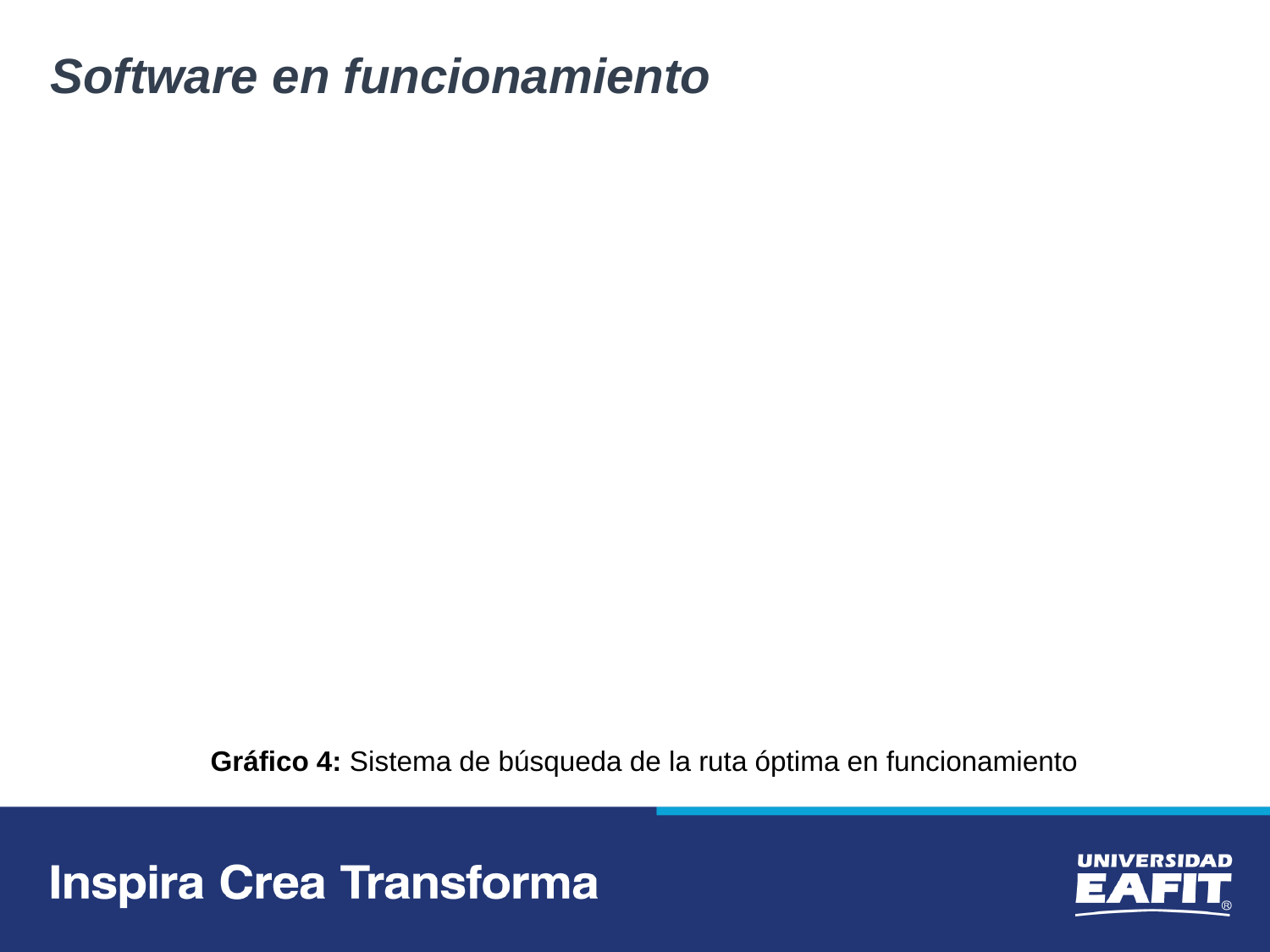

Software en funcionamiento
Gráfico 4: Sistema de búsqueda de la ruta óptima en funcionamiento